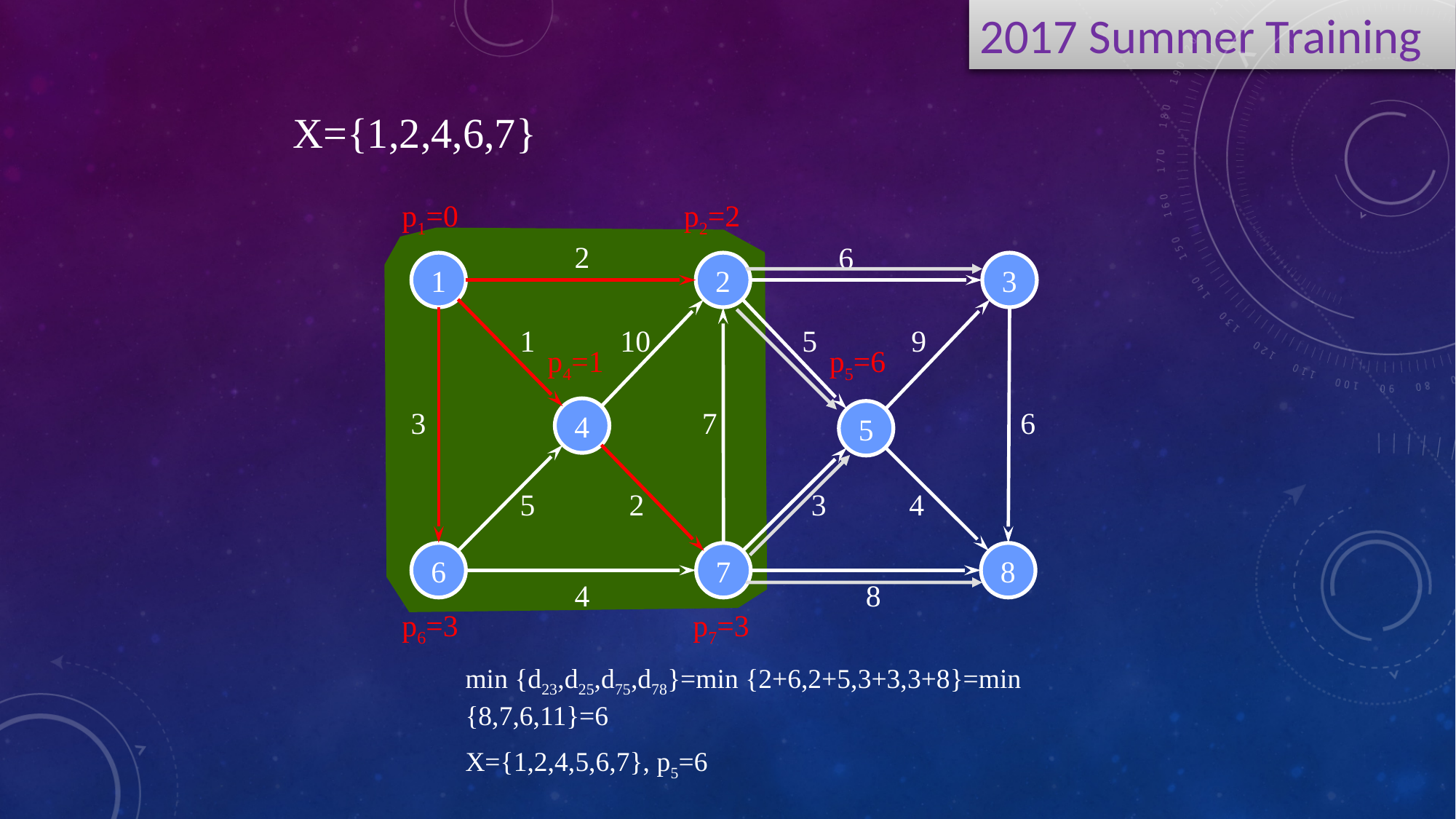

X={1,2,4,6,7}
p1=0
p2=2

2
6
1
2
3

1
10
5
9
p4=1
p5=6
4
3
7
6
5

5
2
3
4
6
7
8
4
8

p6=3
p7=3
min {d23,d25,d75,d78}=min {2+6,2+5,3+3,3+8}=min {8,7,6,11}=6
X={1,2,4,5,6,7}, p5=6